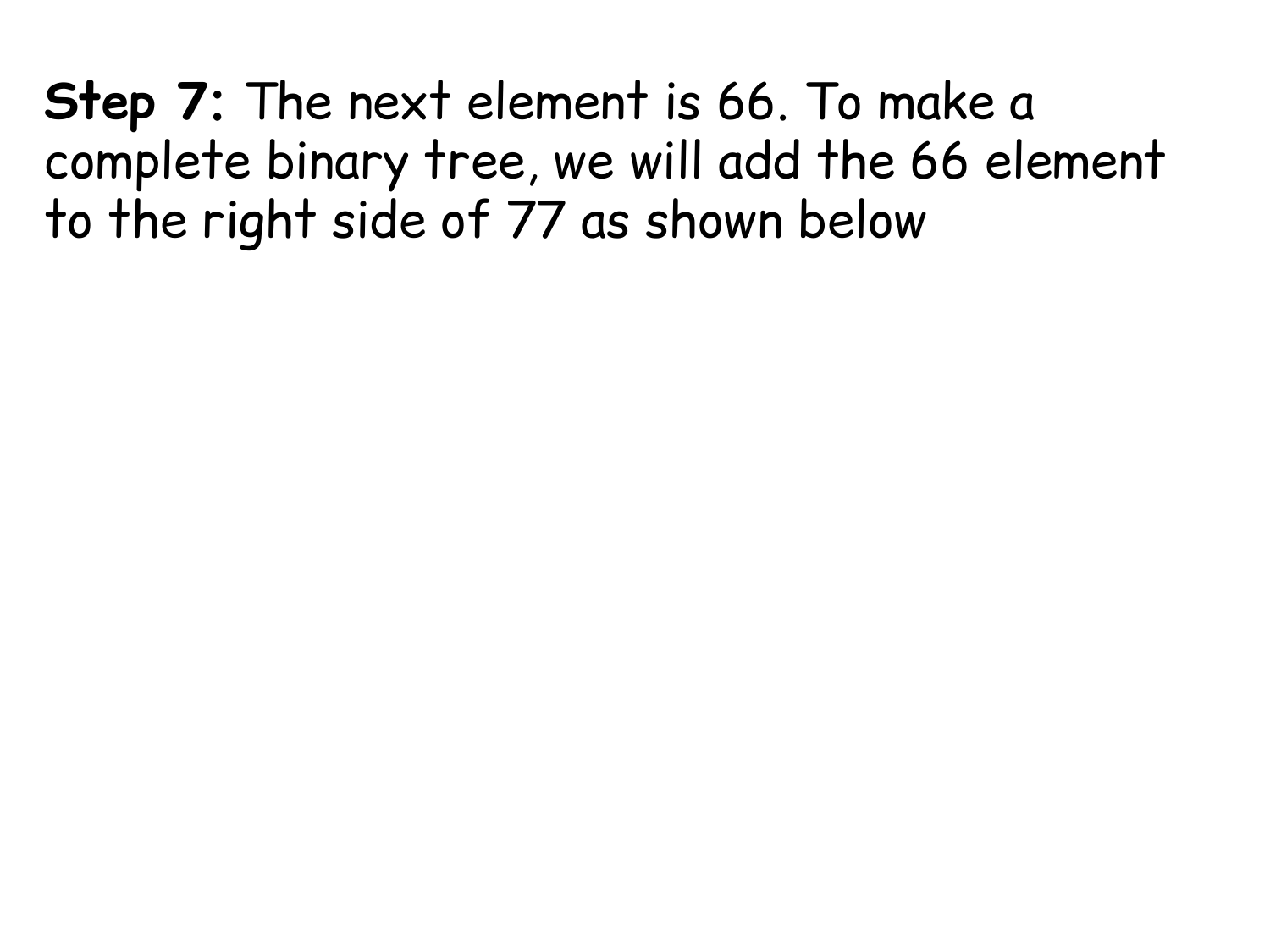

Step 7: The next element is 66. To make a complete binary tree, we will add the 66 element to the right side of 77 as shown below